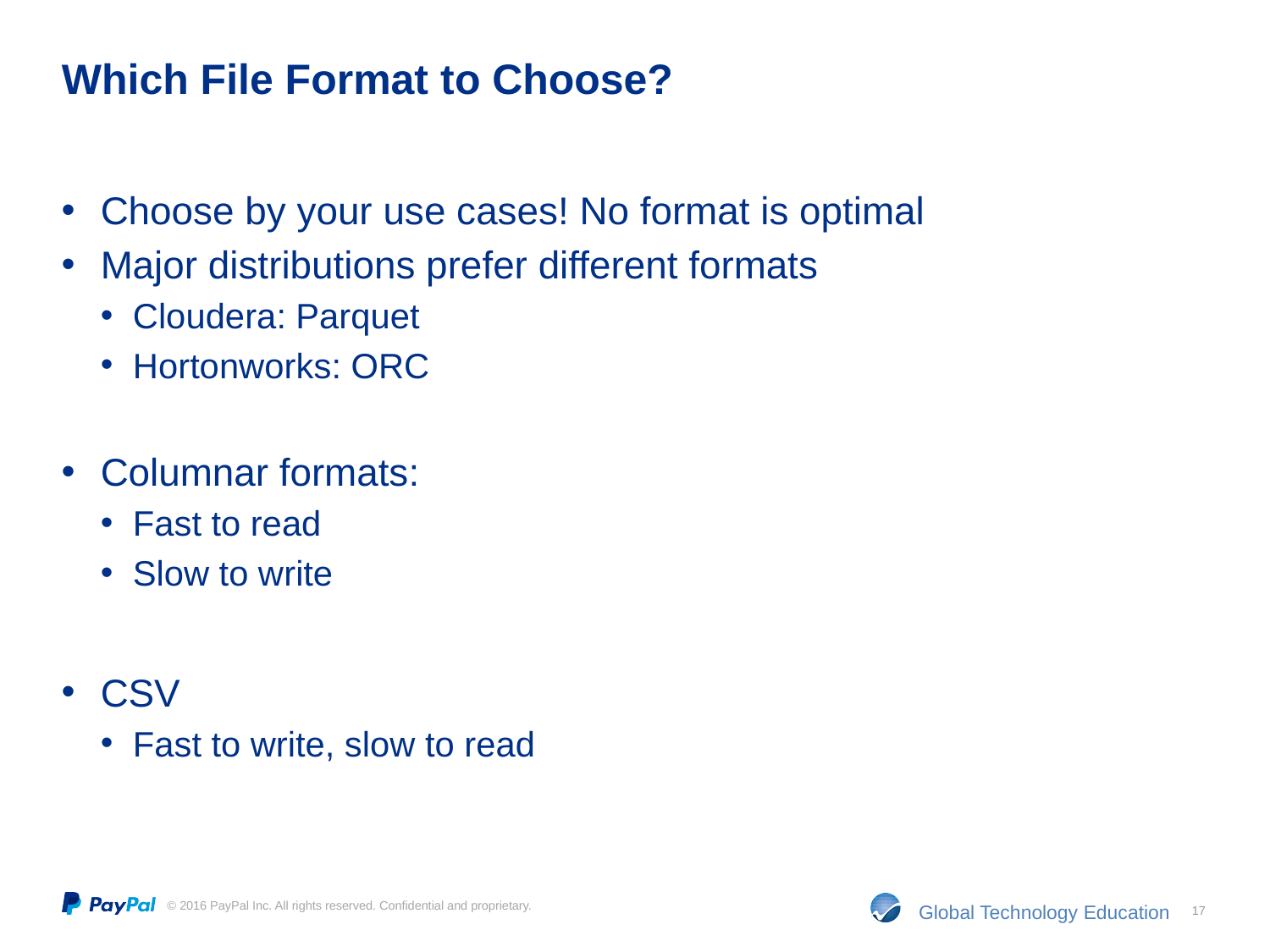

# Which File Format to Choose?
Choose by your use cases! No format is optimal
Major distributions prefer different formats
Cloudera: Parquet
Hortonworks: ORC

Columnar formats:
Fast to read
Slow to write

CSV
Fast to write, slow to read
17